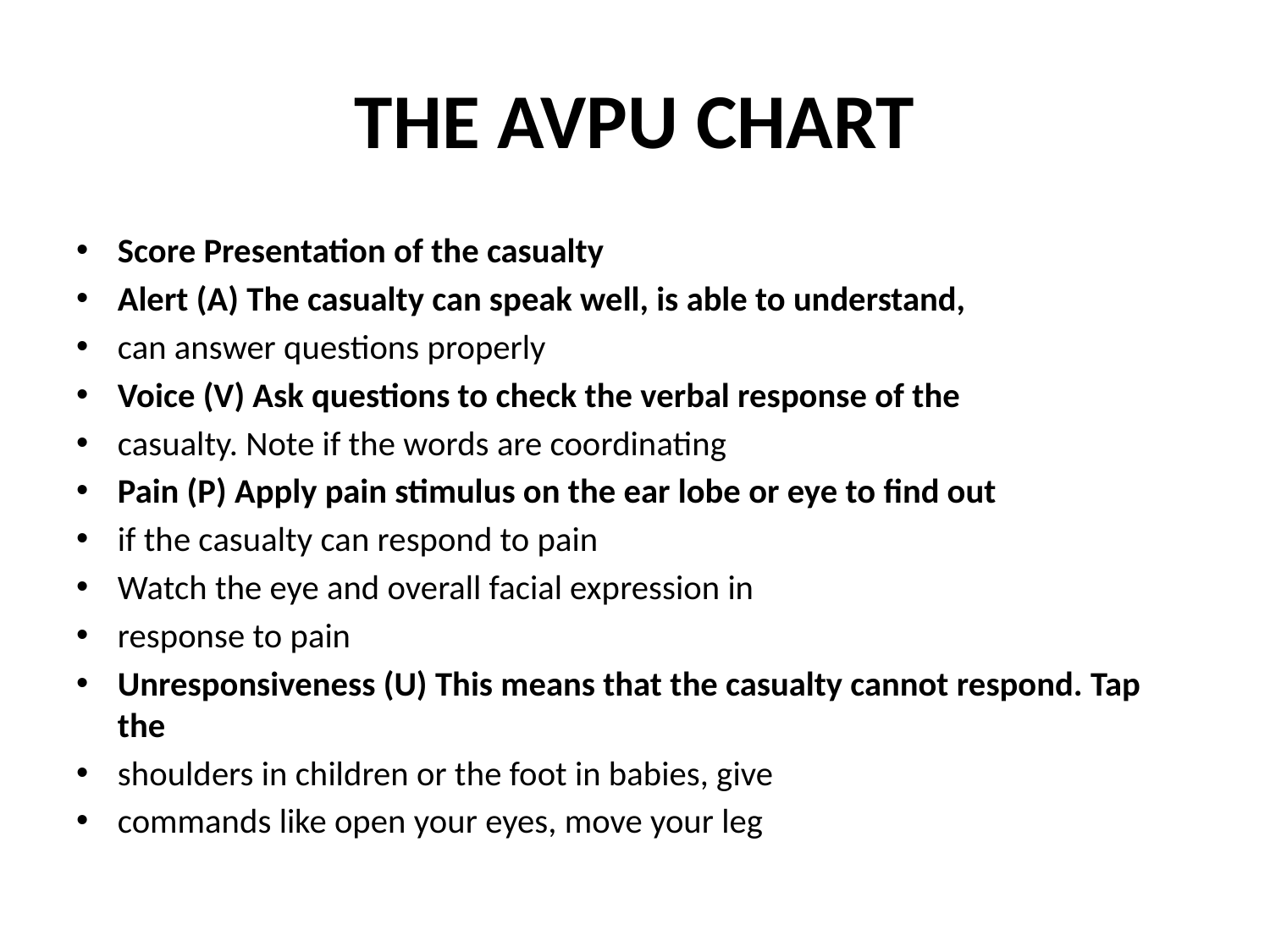

# THE AVPU CHART
Score Presentation of the casualty
Alert (A) The casualty can speak well, is able to understand,
can answer questions properly
Voice (V) Ask questions to check the verbal response of the
casualty. Note if the words are coordinating
Pain (P) Apply pain stimulus on the ear lobe or eye to find out
if the casualty can respond to pain
Watch the eye and overall facial expression in
response to pain
Unresponsiveness (U) This means that the casualty cannot respond. Tap the
shoulders in children or the foot in babies, give
commands like open your eyes, move your leg